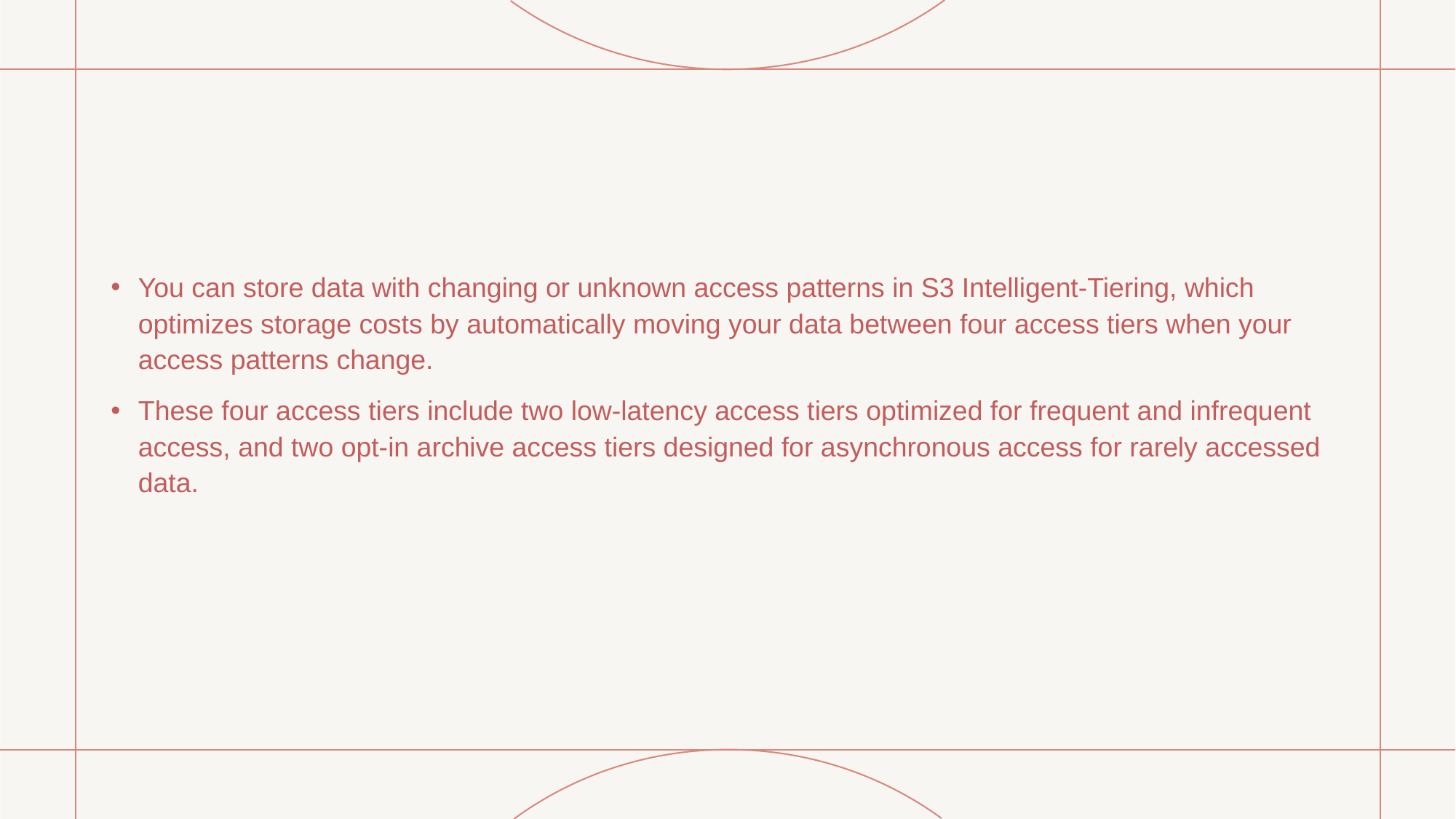

#
You can store data with changing or unknown access patterns in S3 Intelligent-Tiering, which optimizes storage costs by automatically moving your data between four access tiers when your access patterns change.
These four access tiers include two low-latency access tiers optimized for frequent and infrequent access, and two opt-in archive access tiers designed for asynchronous access for rarely accessed data.